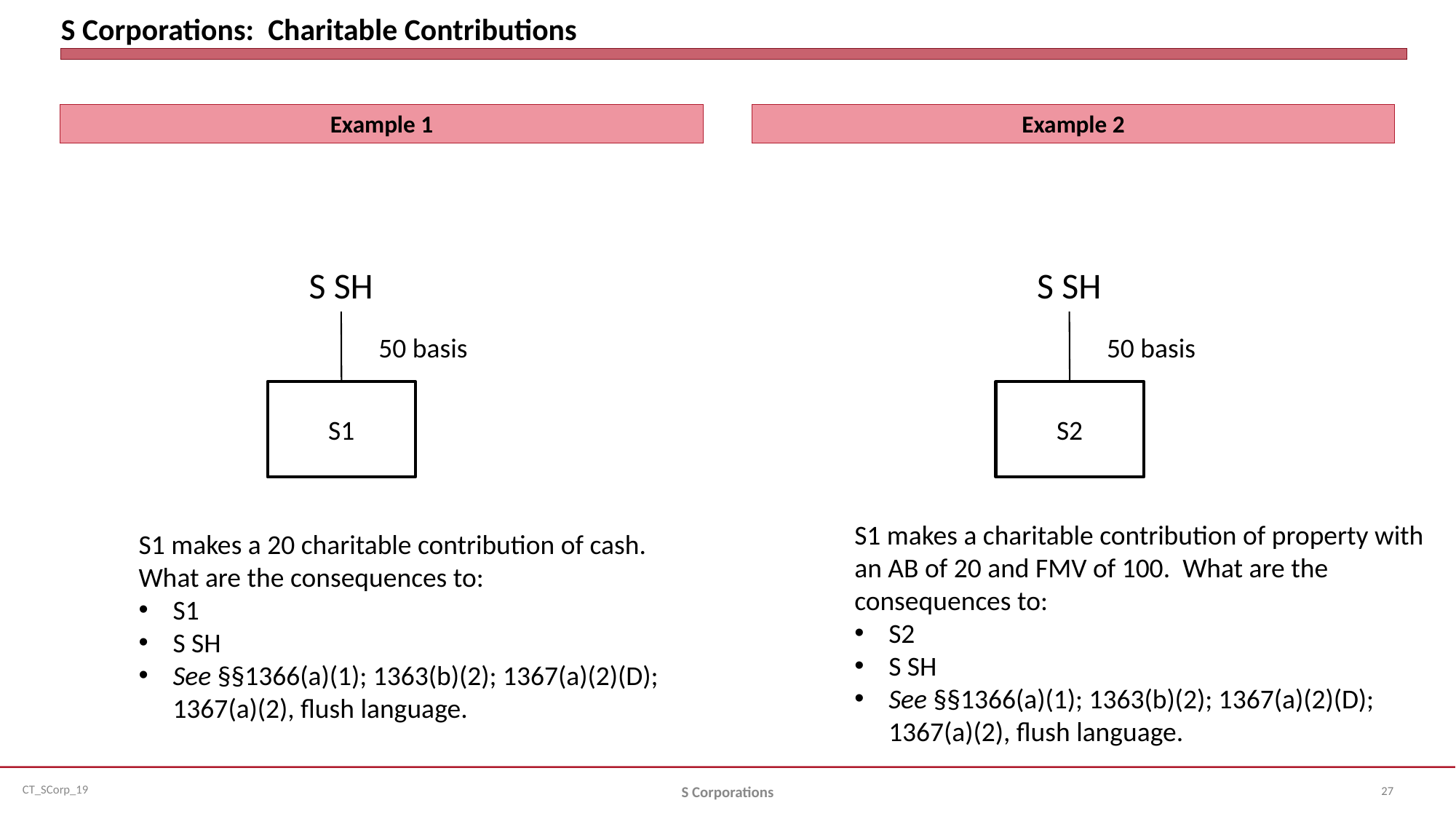

# S Corporations:  Charitable Contributions
Example 1
Example 2
S SH
S SH
50 basis
50 basis
S1
S2
S1 makes a charitable contribution of property with an AB of 20 and FMV of 100.  What are the consequences to:
S2
S SH
See §§1366(a)(1); 1363(b)(2); 1367(a)(2)(D); 1367(a)(2), flush language.

S1 makes a 20 charitable contribution of cash.  What are the consequences to:
S1
S SH
See §§1366(a)(1); 1363(b)(2); 1367(a)(2)(D); 1367(a)(2), flush language.
27
S Corporations